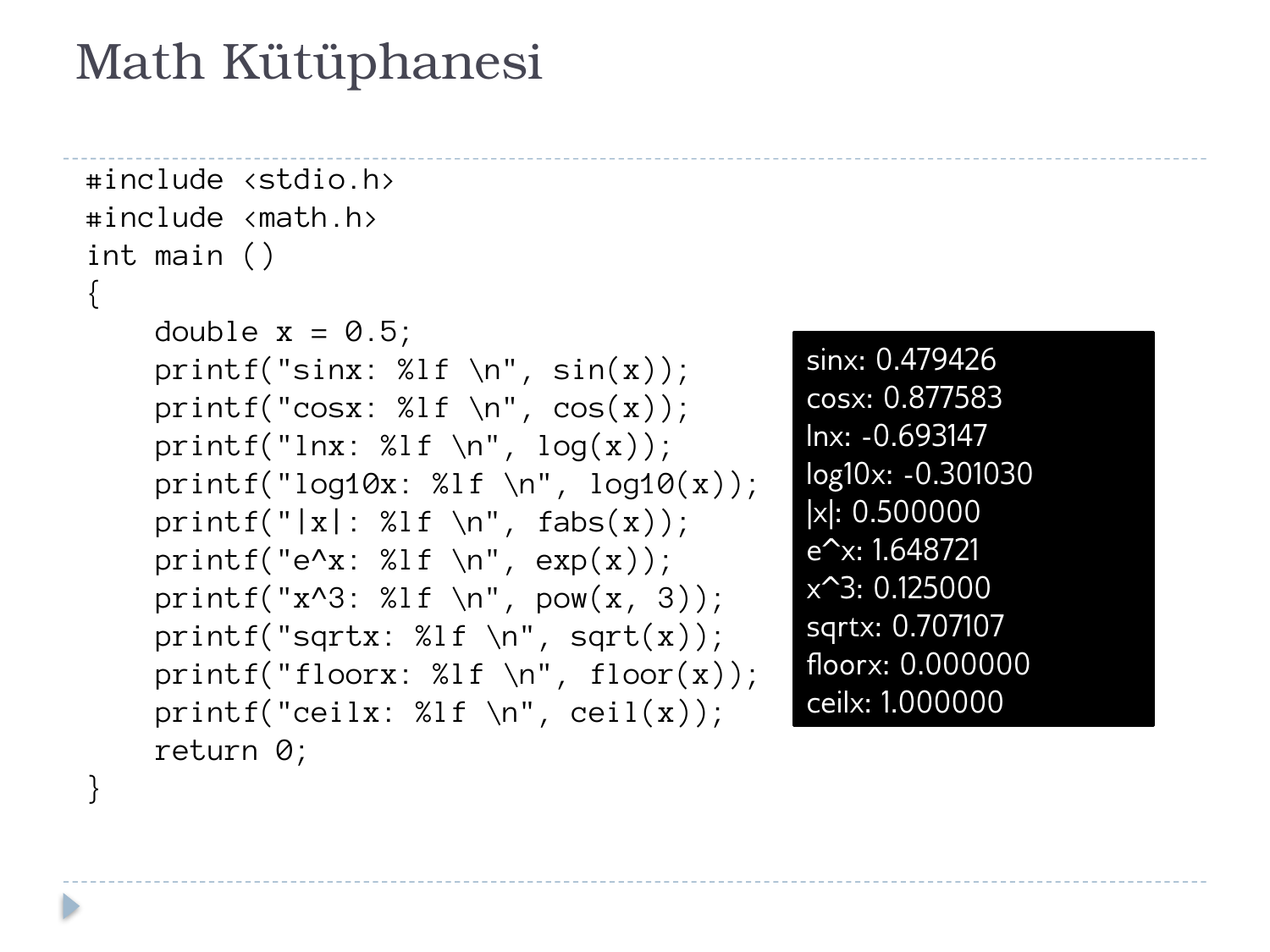

# Math Kütüphanesi
#include <stdio.h>
#include <math.h>
int main ()
{
    double x = 0.5;
    printf("sinx: %lf \n", sin(x));
    printf("cosx: %lf \n", cos(x));
    printf("lnx: %lf \n", log(x));
    printf("log10x: %lf \n", log10(x));
    printf("|x|: %lf \n", fabs(x));
    printf("e^x: %lf \n", exp(x));
    printf("x^3: %lf \n", pow(x, 3));
    printf("sqrtx: %lf \n", sqrt(x));
    printf("floorx: %lf \n", floor(x));
    printf("ceilx: %lf \n", ceil(x));
    return 0;
}
sinx: 0.479426
cosx: 0.877583
lnx: -0.693147
log10x: -0.301030
|x|: 0.500000
e^x: 1.648721
x^3: 0.125000
sqrtx: 0.707107
floorx: 0.000000
ceilx: 1.000000